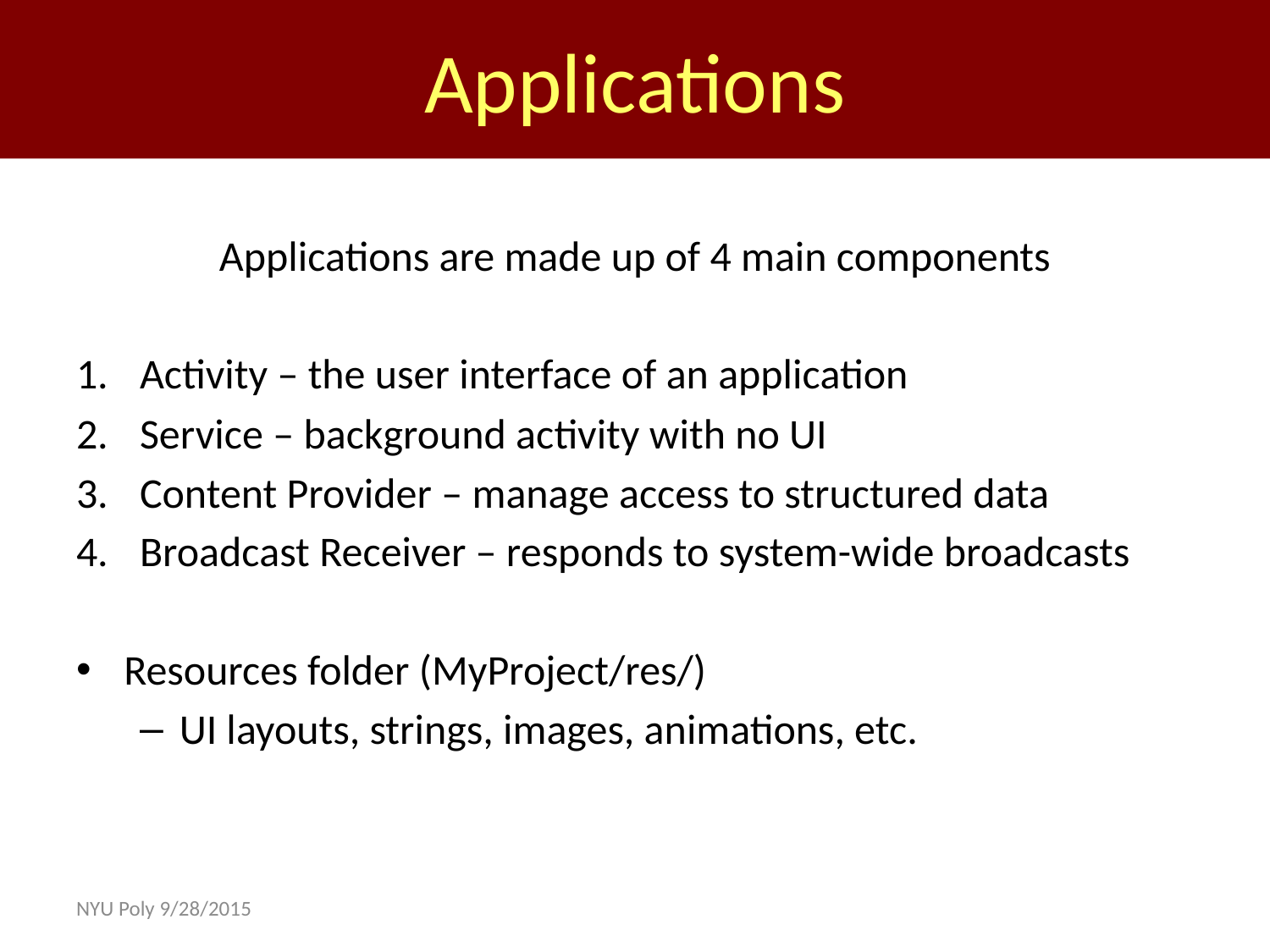

Applications
Applications are made up of 4 main components

Activity – the user interface of an application
Service – background activity with no UI
Content Provider – manage access to structured data
Broadcast Receiver – responds to system-wide broadcasts

Resources folder (MyProject/res/)
UI layouts, strings, images, animations, etc.
NYU Poly 9/28/2015